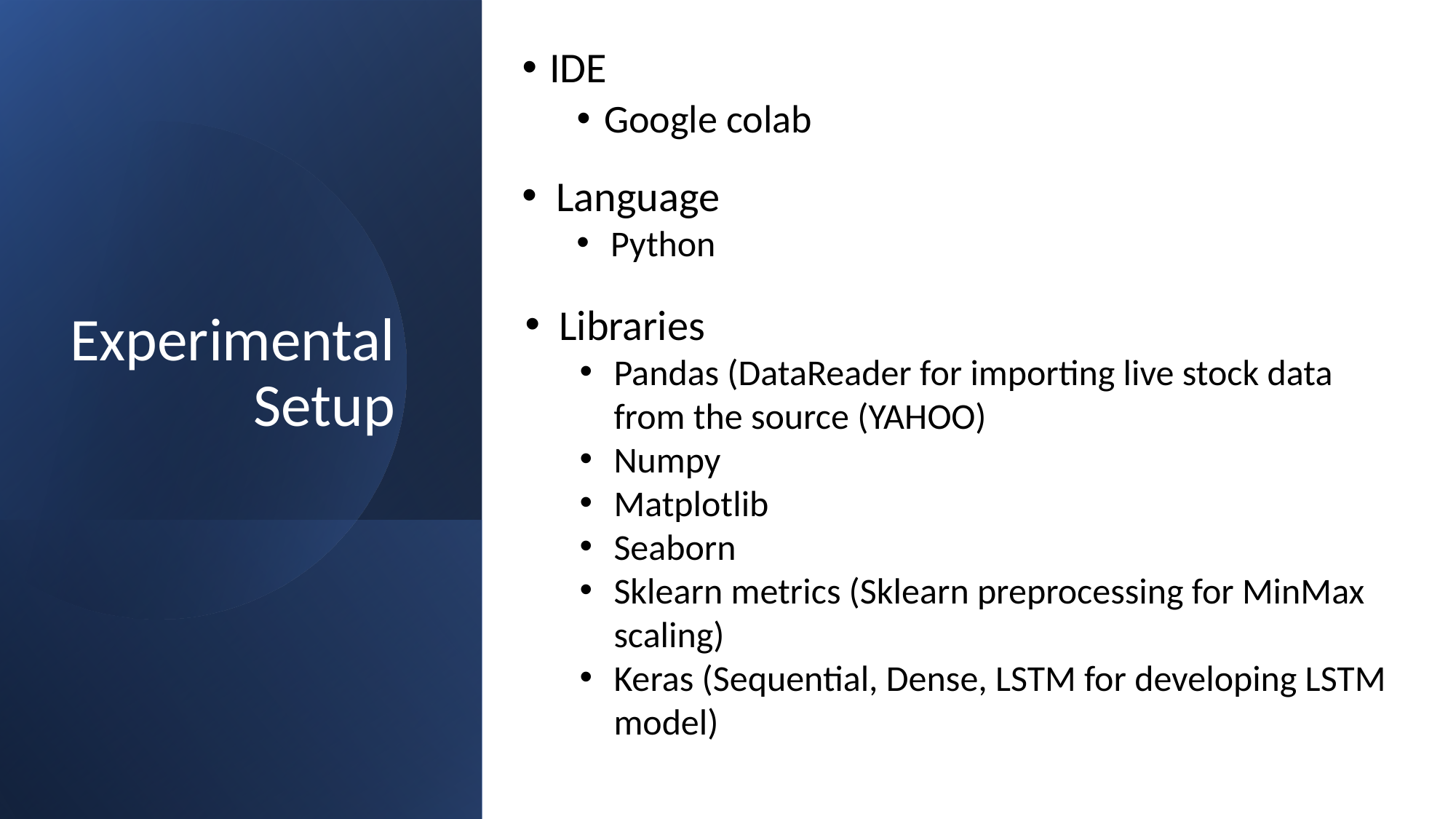

IDE
Google colab

# Experimental Setup

Language
Python

Libraries
Pandas (DataReader for importing live stock data from the source (YAHOO)
Numpy
Matplotlib
Seaborn
Sklearn metrics (Sklearn preprocessing for MinMax scaling)
Keras (Sequential, Dense, LSTM for developing LSTM model)